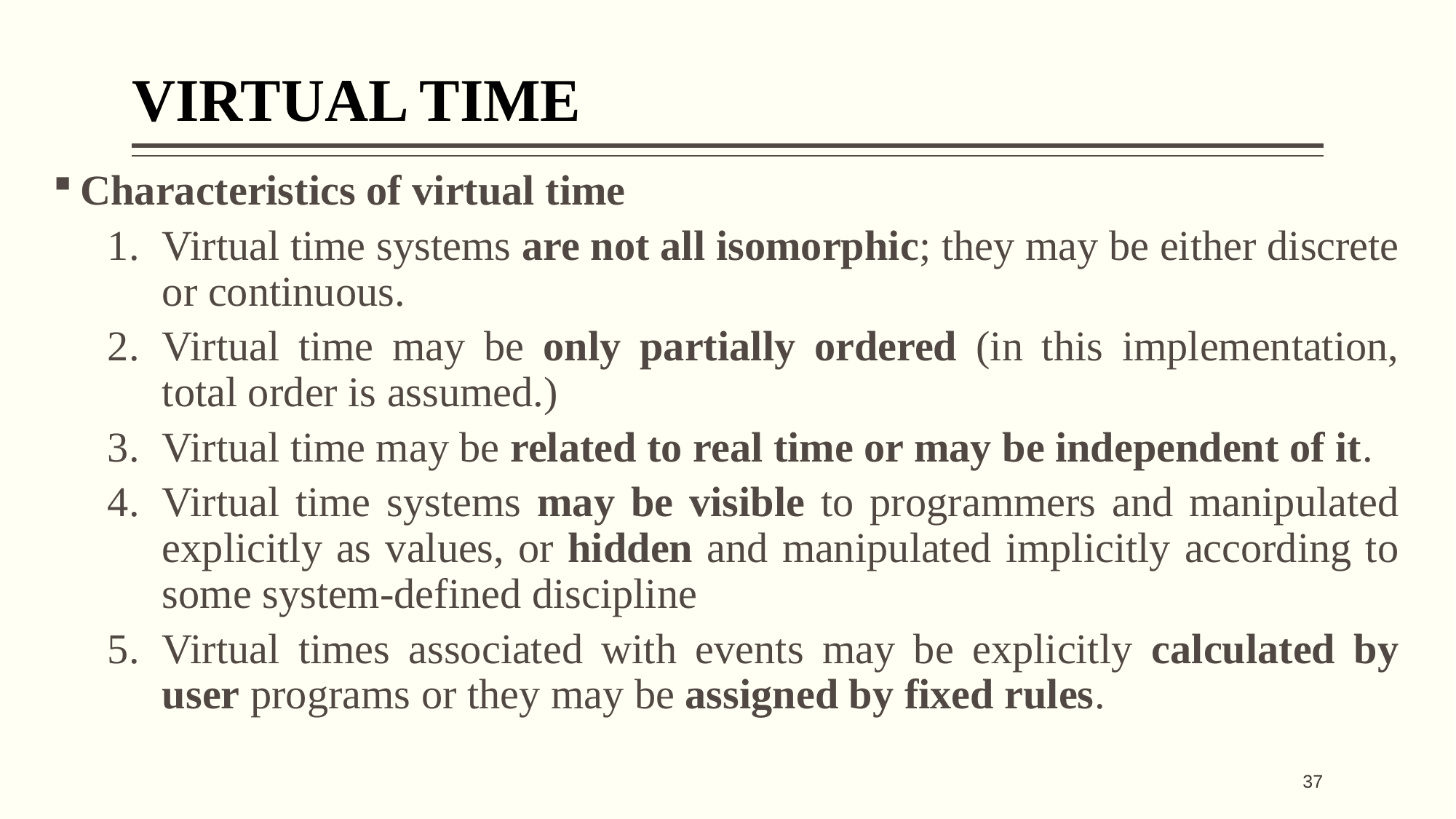

# VIRTUAL TIME
Characteristics of virtual time
Virtual time systems are not all isomorphic; they may be either discrete or continuous.
Virtual time may be only partially ordered (in this implementation, total order is assumed.)
Virtual time may be related to real time or may be independent of it.
Virtual time systems may be visible to programmers and manipulated explicitly as values, or hidden and manipulated implicitly according to some system-defined discipline
Virtual times associated with events may be explicitly calculated by user programs or they may be assigned by fixed rules.
37